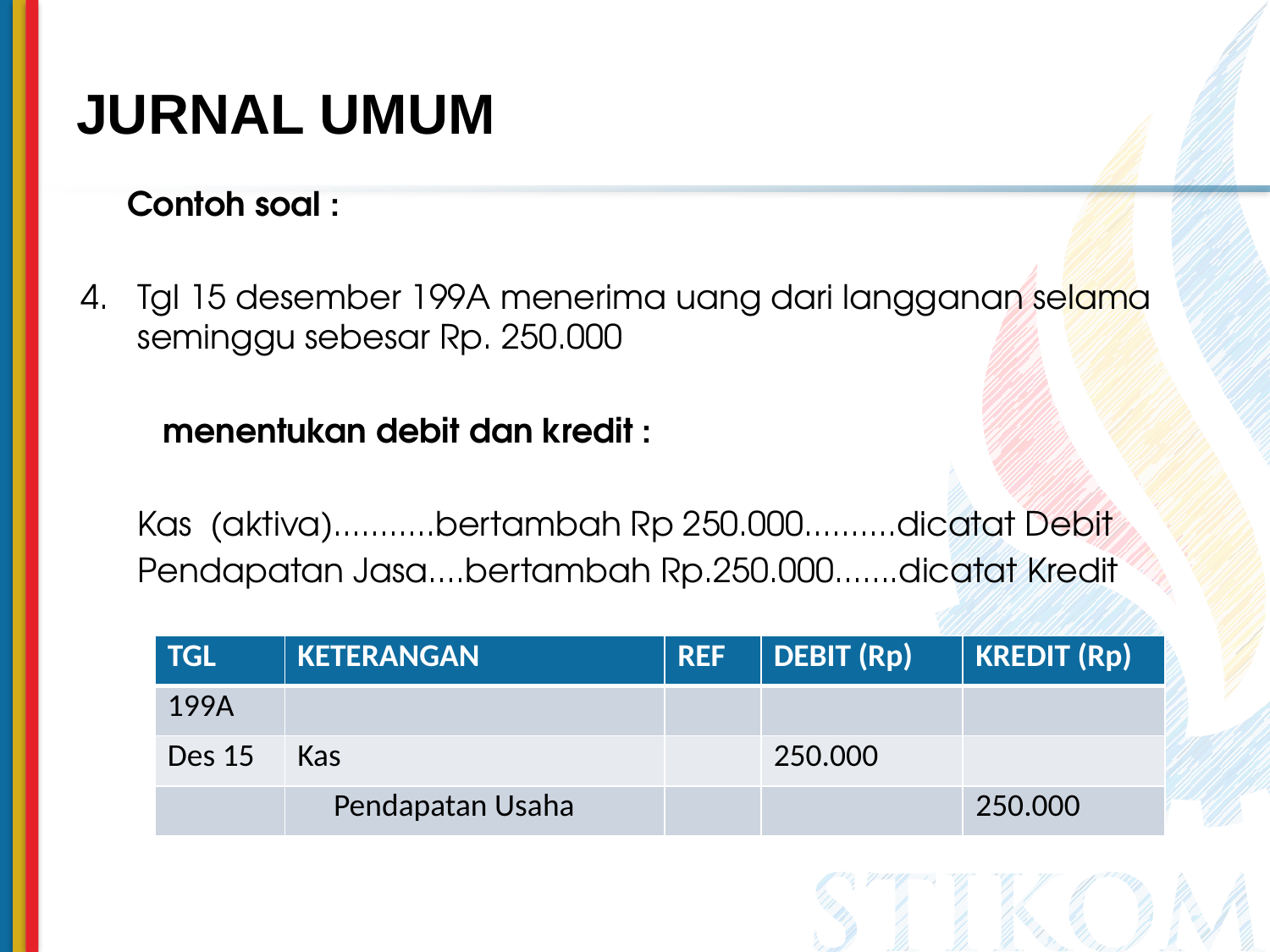

# JURNAL UMUM
Contoh soal :

4.	Tgl 15 desember 199A menerima uang dari langganan selama seminggu sebesar Rp. 250.000

	menentukan debit dan kredit :

	Kas  (aktiva)...........bertambah Rp 250.000..........dicatat Debit
	Pendapatan Jasa....bertambah Rp.250.000.......dicatat Kredit

| TGL | KETERANGAN | REF | DEBIT (Rp) | KREDIT (Rp) |
| --- | --- | --- | --- | --- |
| 199A |  |  |  |  |
| Des 15 | Kas |  | 250.000 |  |
|  | Pendapatan Usaha |  |  | 250.000 |